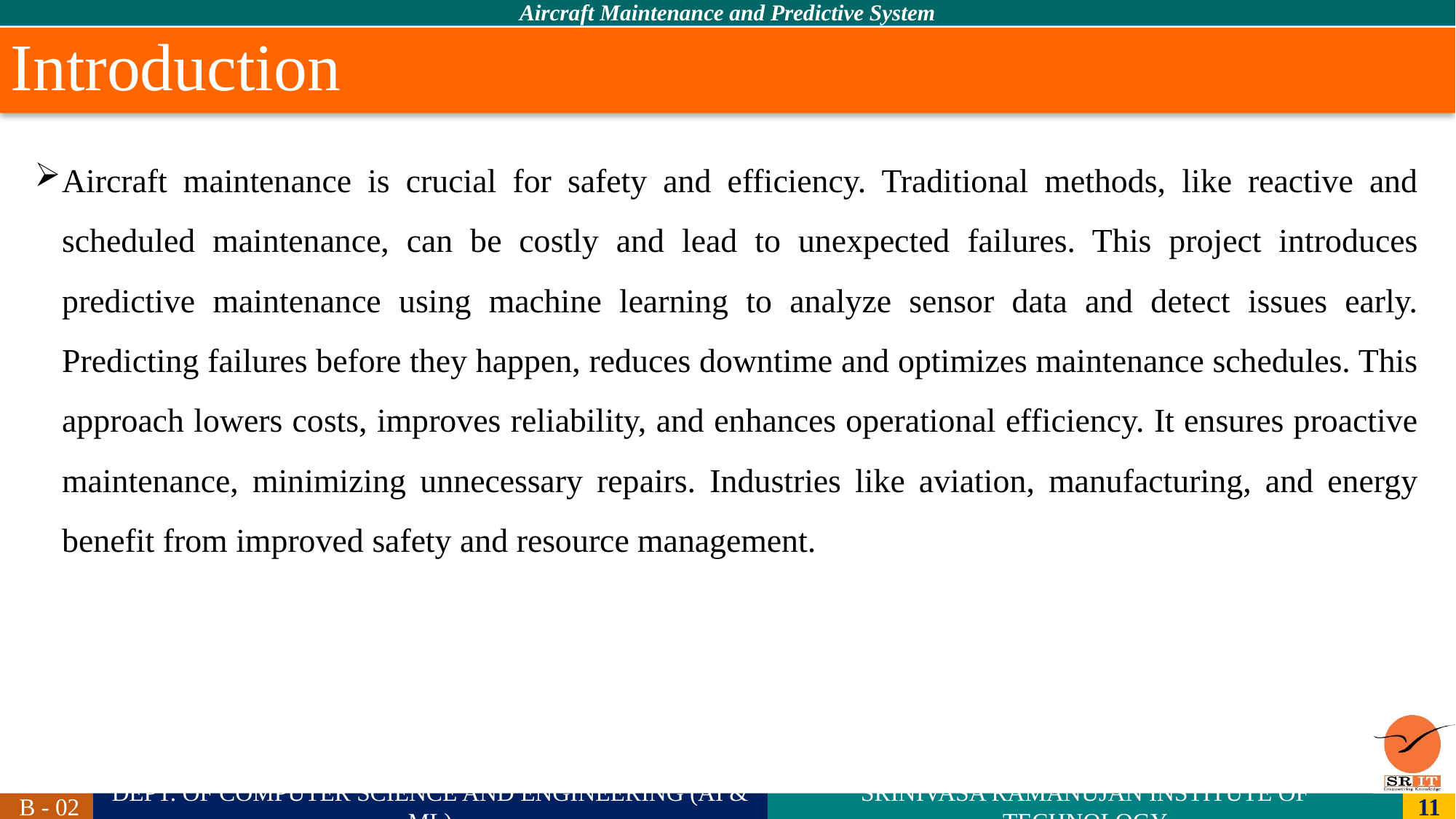

# Introduction
Aircraft maintenance is crucial for safety and efficiency. Traditional methods, like reactive and scheduled maintenance, can be costly and lead to unexpected failures. This project introduces predictive maintenance using machine learning to analyze sensor data and detect issues early. Predicting failures before they happen, reduces downtime and optimizes maintenance schedules. This approach lowers costs, improves reliability, and enhances operational efficiency. It ensures proactive maintenance, minimizing unnecessary repairs. Industries like aviation, manufacturing, and energy benefit from improved safety and resource management.